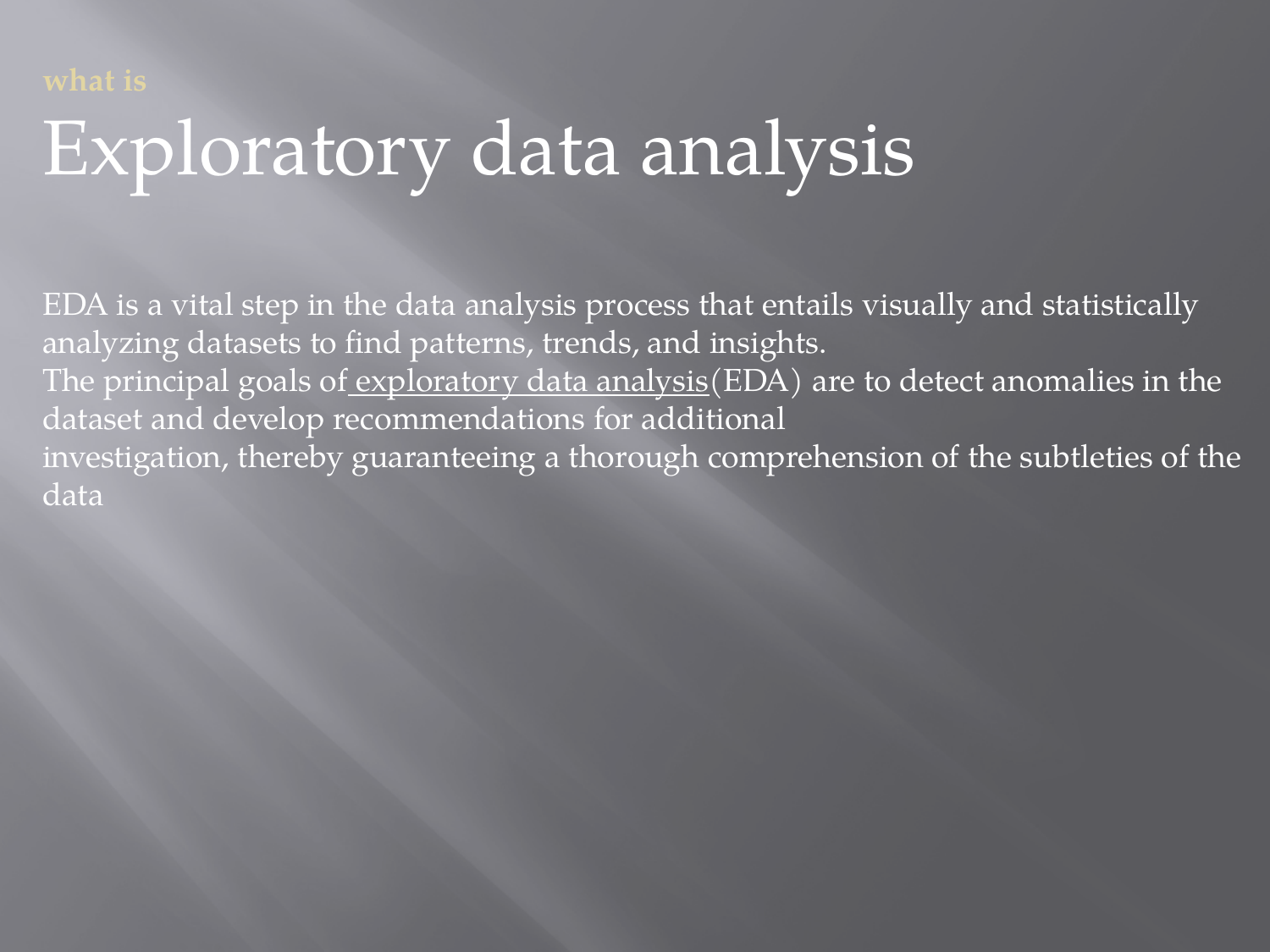

what is
Exploratory data analysis

EDA is a vital step in the data analysis process that entails visually and statistically
analyzing datasets to find patterns, trends, and insights.
The principal goals of exploratory data analysis(EDA) are to detect anomalies in the
dataset and develop recommendations for additional
investigation, thereby guaranteeing a thorough comprehension of the subtleties of the
data